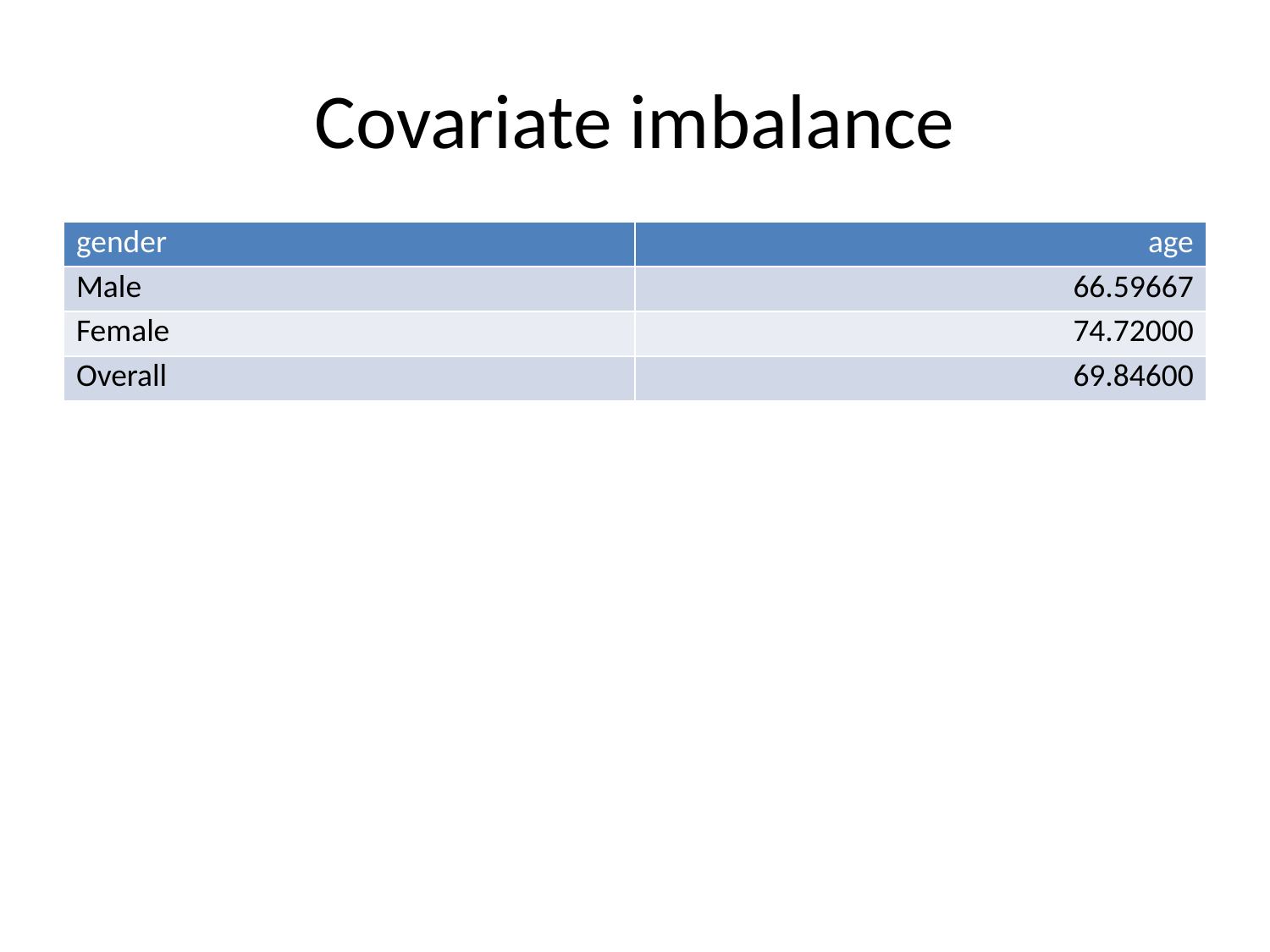

# Covariate imbalance
| gender | age |
| --- | --- |
| Male | 66.59667 |
| Female | 74.72000 |
| Overall | 69.84600 |